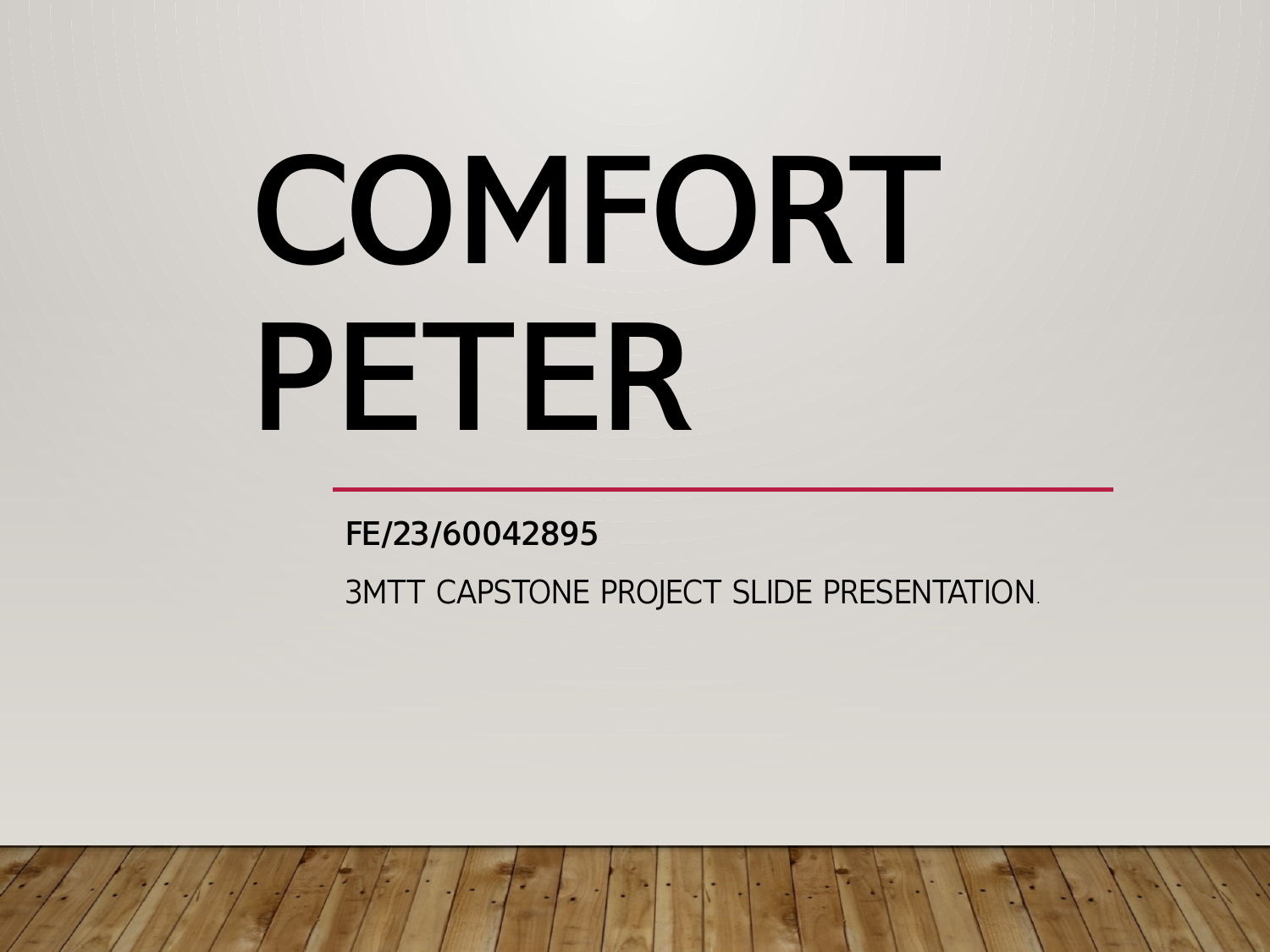

# Comfort Peter
FE/23/60042895
3MTT CAPSTONE PROJECT SLIDE PRESENTATION.